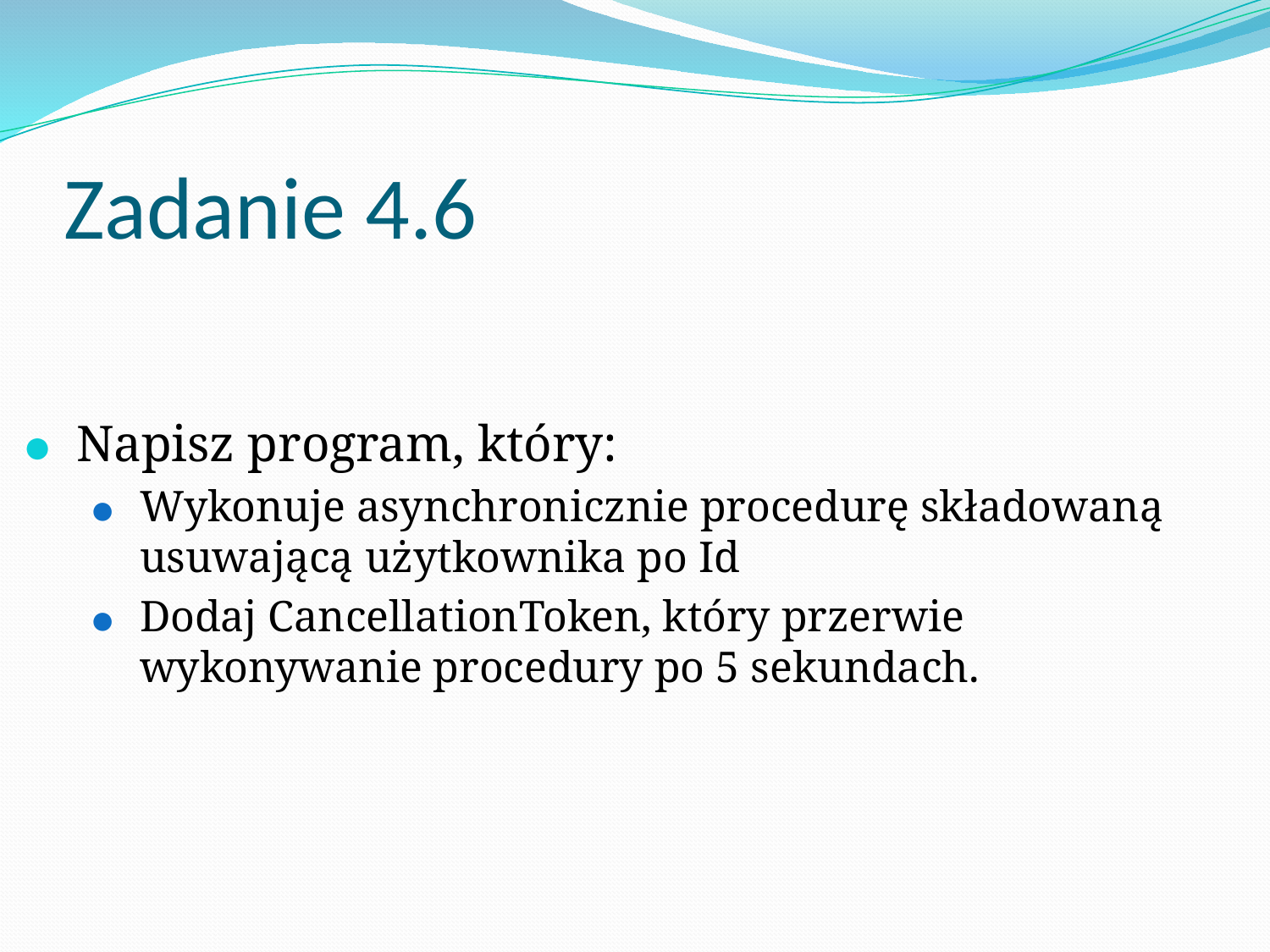

# Zadanie 4.6

Napisz program, który:
Wykonuje asynchronicznie procedurę składowaną usuwającą użytkownika po Id
Dodaj CancellationToken, który przerwie wykonywanie procedury po 5 sekundach.